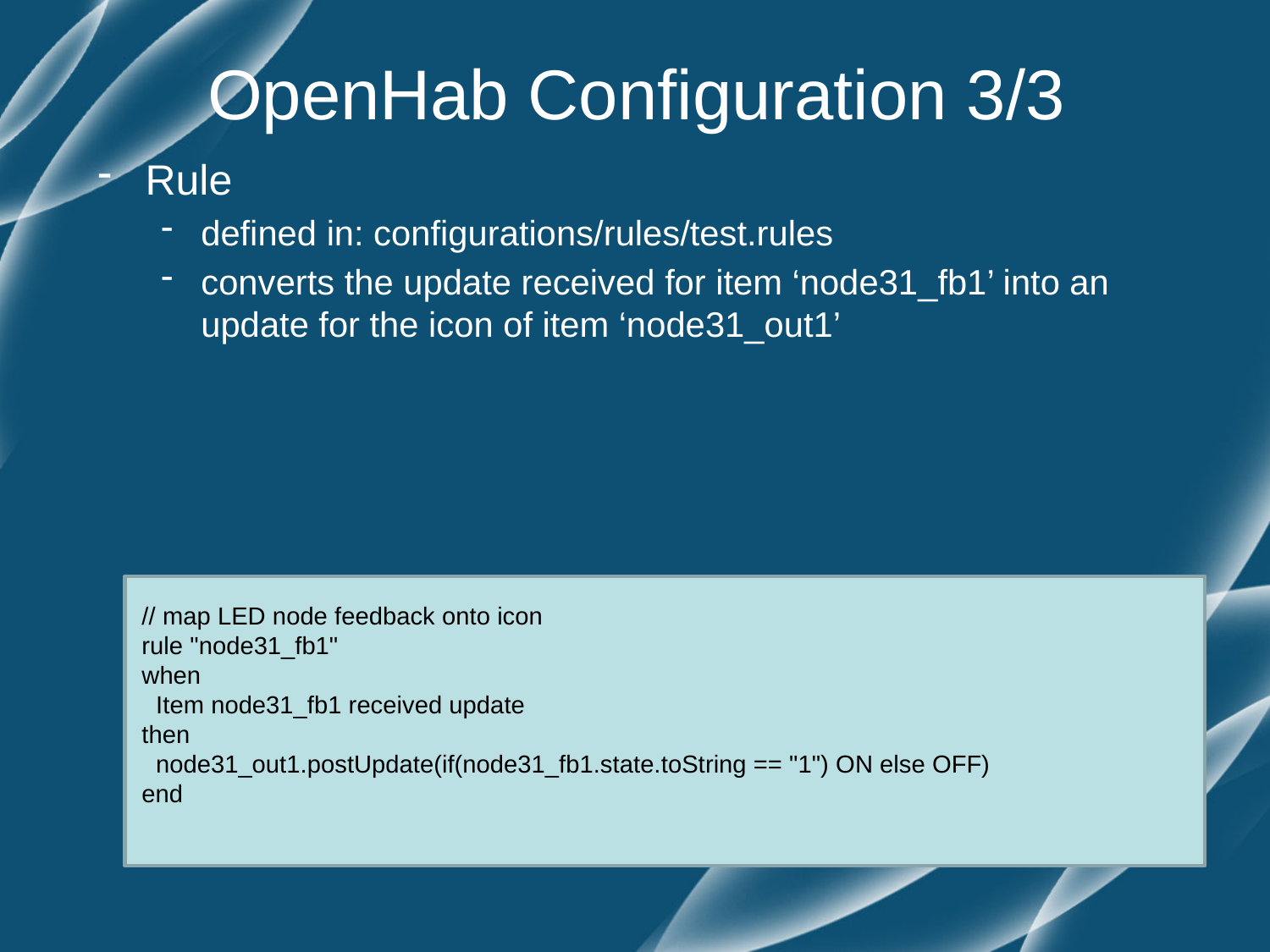

# OpenHab Configuration 3/3
Rule
defined in: configurations/rules/test.rules
converts the update received for item ‘node31_fb1’ into an update for the icon of item ‘node31_out1’

// map LED node feedback onto icon
rule "node31_fb1"
when
  Item node31_fb1 received update
then
  node31_out1.postUpdate(if(node31_fb1.state.toString == "1") ON else OFF)
end